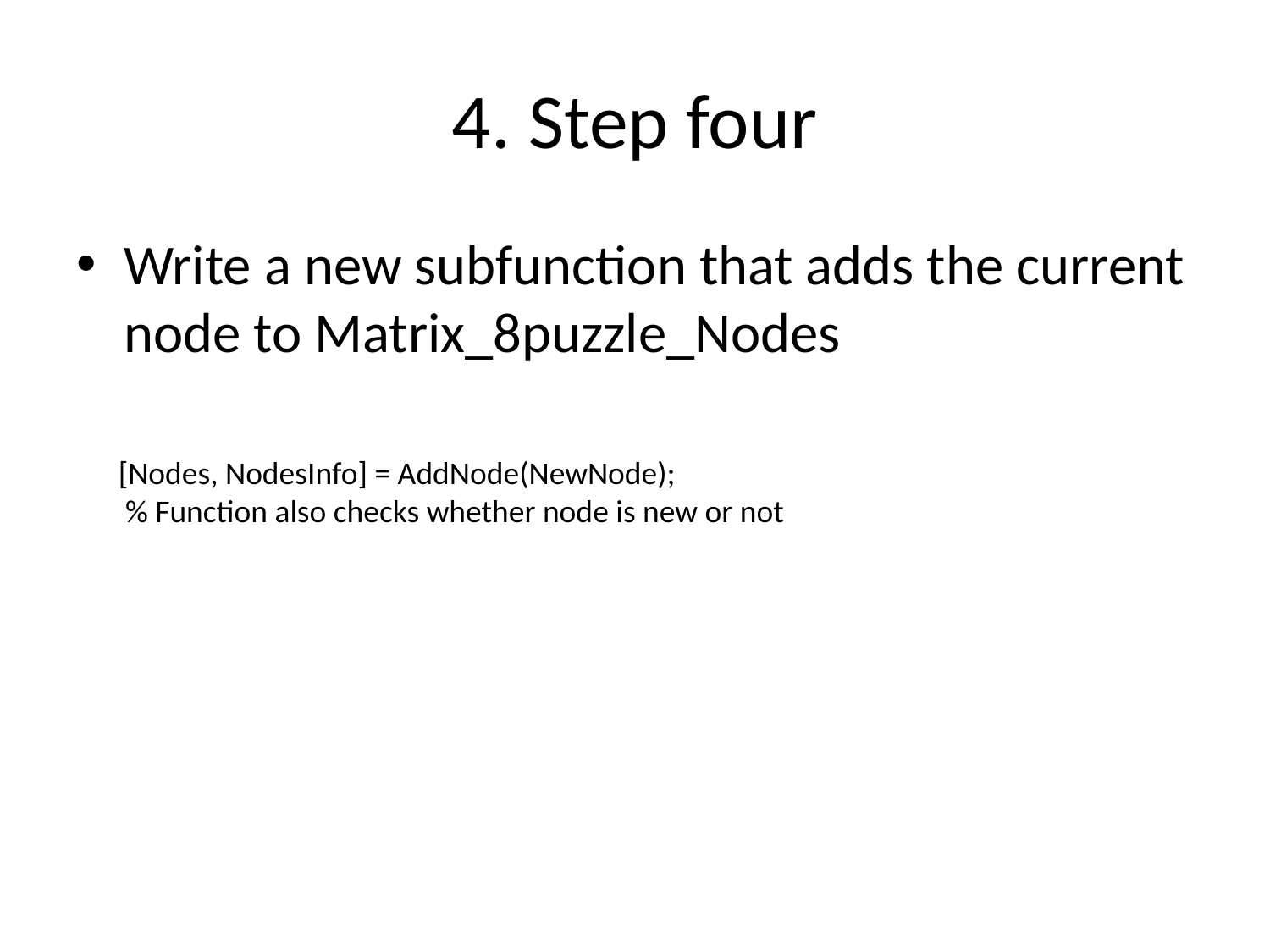

# 4. Step four
Write a new subfunction that adds the current node to Matrix_8puzzle_Nodes

[Nodes, NodesInfo] = AddNode(NewNode);
 % Function also checks whether node is new or not